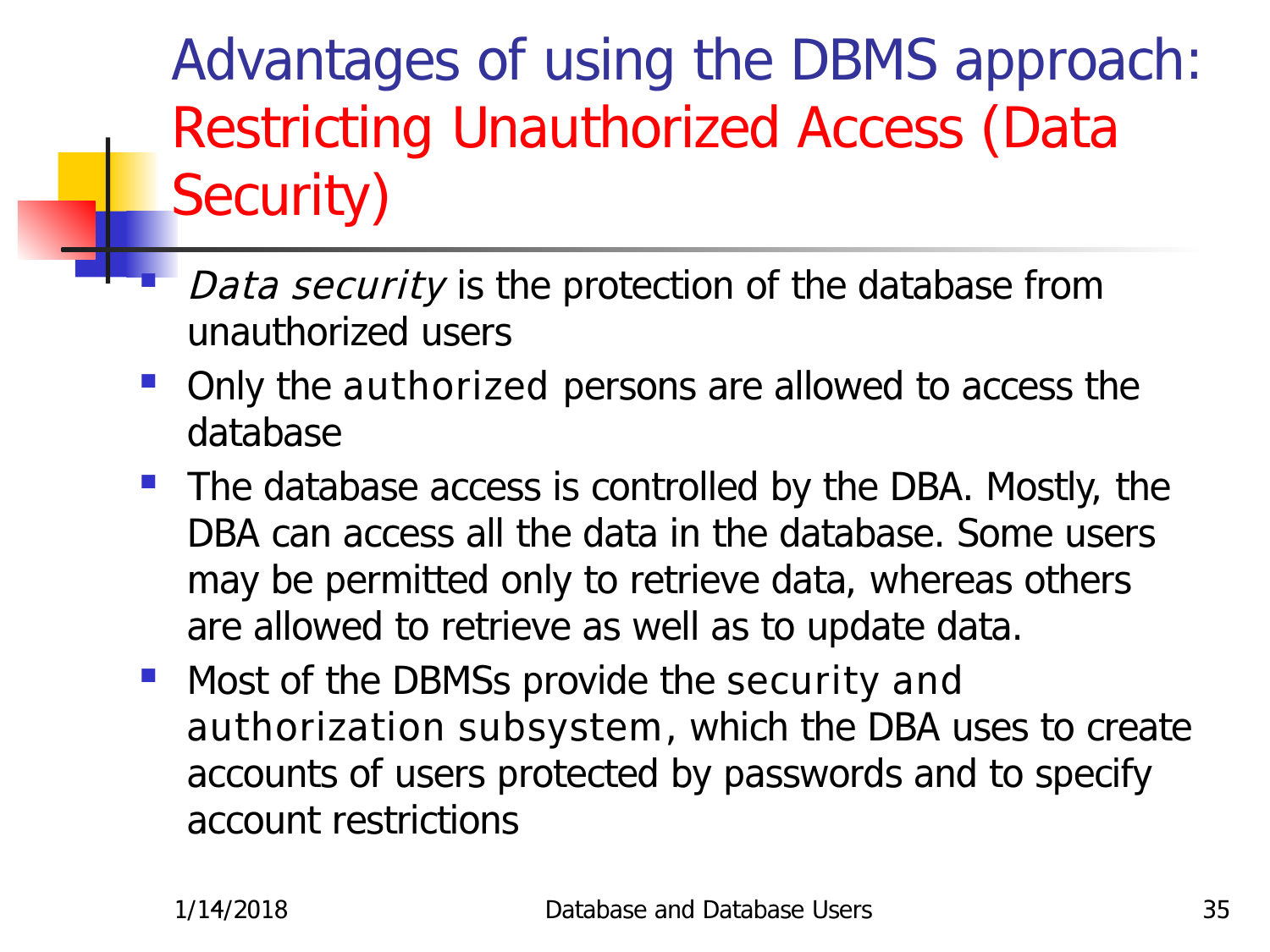

# Advantages of using the DBMS approach: Restricting Unauthorized Access (Data Security)
Data security is the protection of the database from unauthorized users
Only the authorized persons are allowed to access the database
The database access is controlled by the DBA. Mostly, the DBA can access all the data in the database. Some users may be permitted only to retrieve data, whereas others are allowed to retrieve as well as to update data.
Most of the DBMSs provide the security and authorization subsystem, which the DBA uses to create accounts of users protected by passwords and to specify account restrictions
1/14/2018
Database and Database Users
35